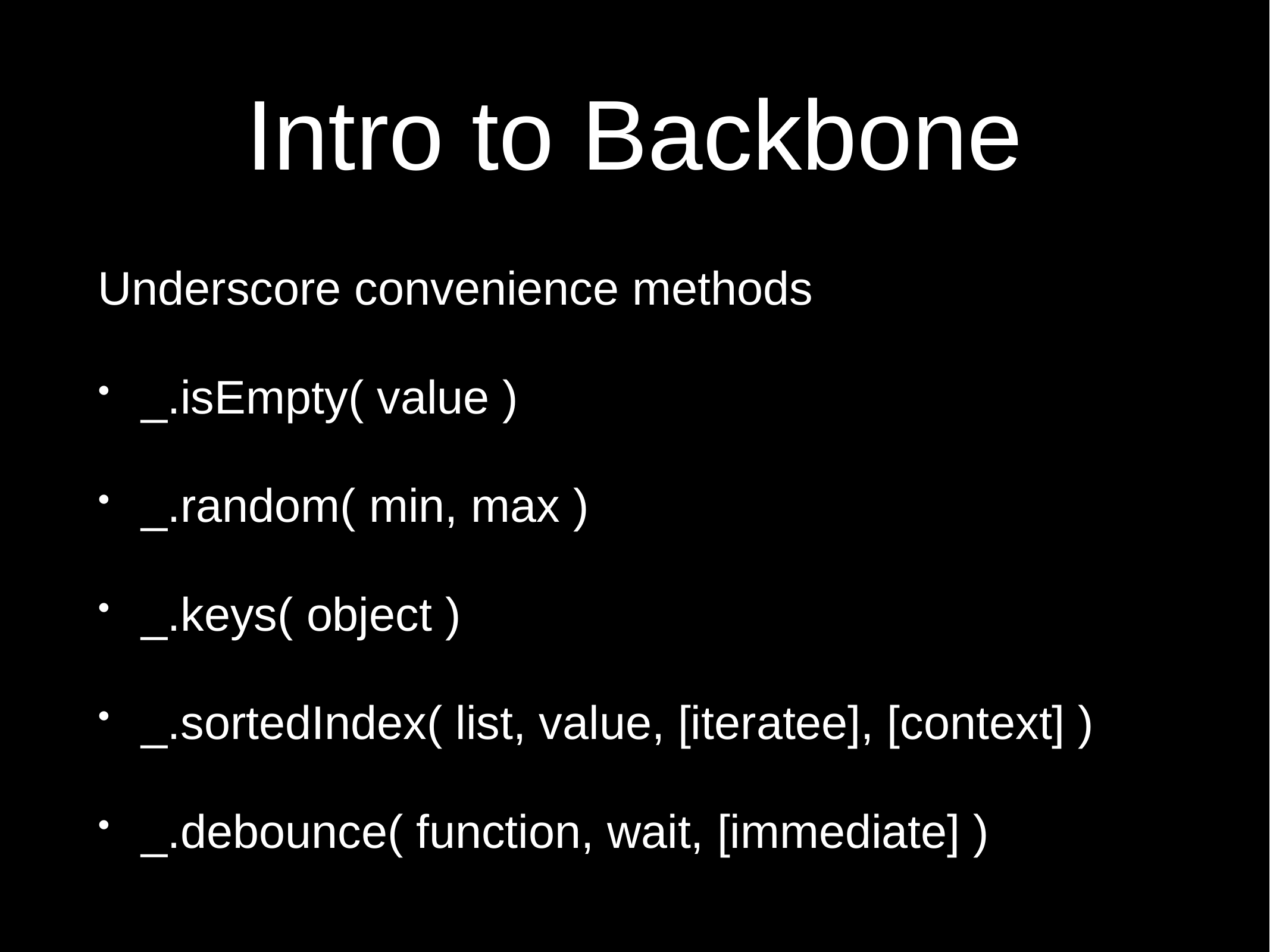

# Intro to Backbone
Underscore convenience methods
_.isEmpty( value )
_.random( min, max )
_.keys( object )
_.sortedIndex( list, value, [iteratee], [context] )
_.debounce( function, wait, [immediate] )